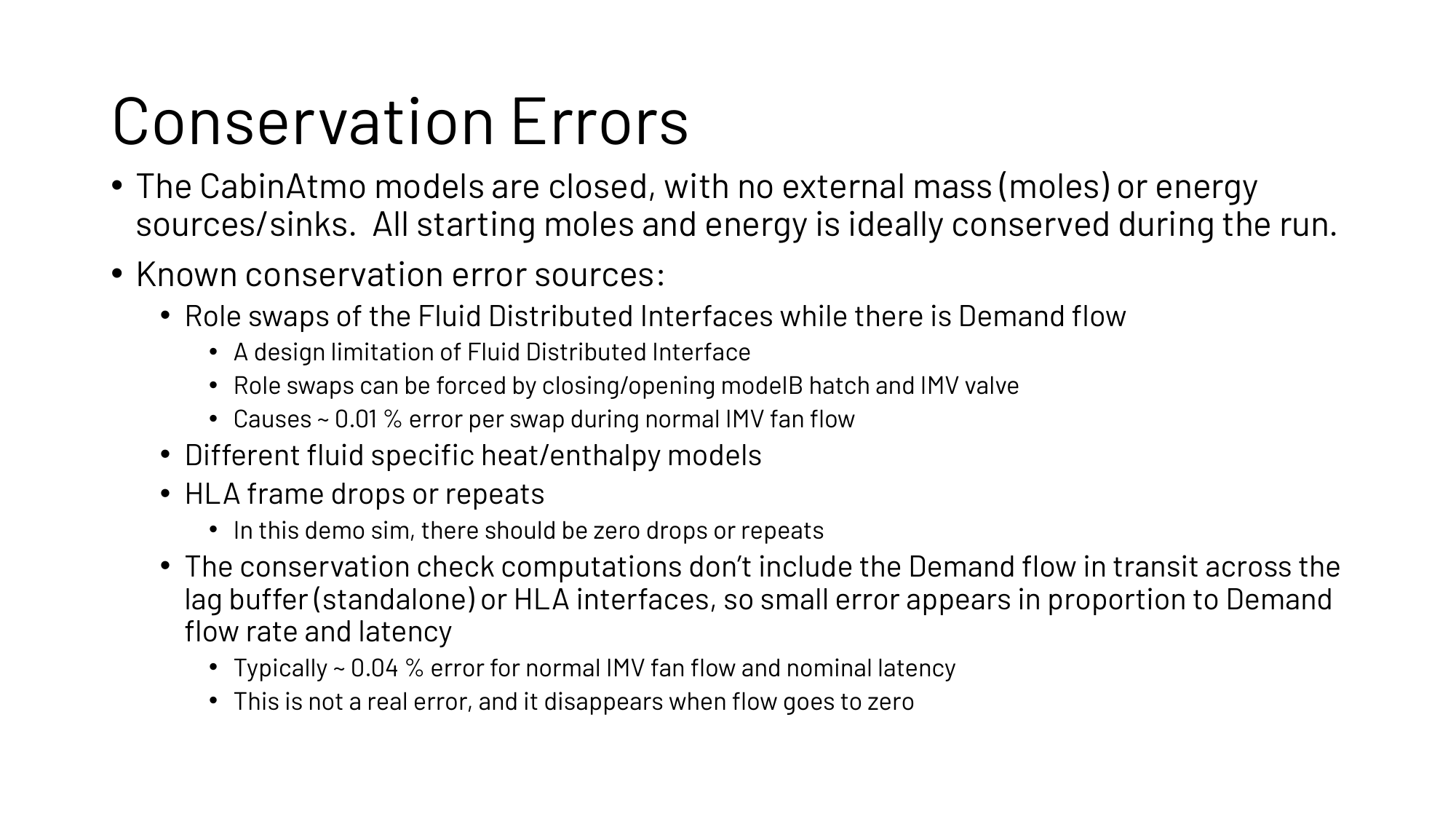

# Conservation Errors
The CabinAtmo models are closed, with no external mass (moles) or energy sources/sinks.  All starting moles and energy is ideally conserved during the run.
Known conservation error sources:
Role swaps of the Fluid Distributed Interfaces while there is Demand flow
A design limitation of Fluid Distributed Interface
Role swaps can be forced by closing/opening modelB hatch and IMV valve
Causes ~ 0.01 % error per swap during normal IMV fan flow
Different fluid specific heat/enthalpy models
HLA frame drops or repeats
In this demo sim, there should be zero drops or repeats
The conservation check computations don’t include the Demand flow in transit across the lag buffer (standalone) or HLA interfaces, so small error appears in proportion to Demand flow rate and latency
Typically ~ 0.04 % error for normal IMV fan flow and nominal latency
This is not a real error, and it disappears when flow goes to zero